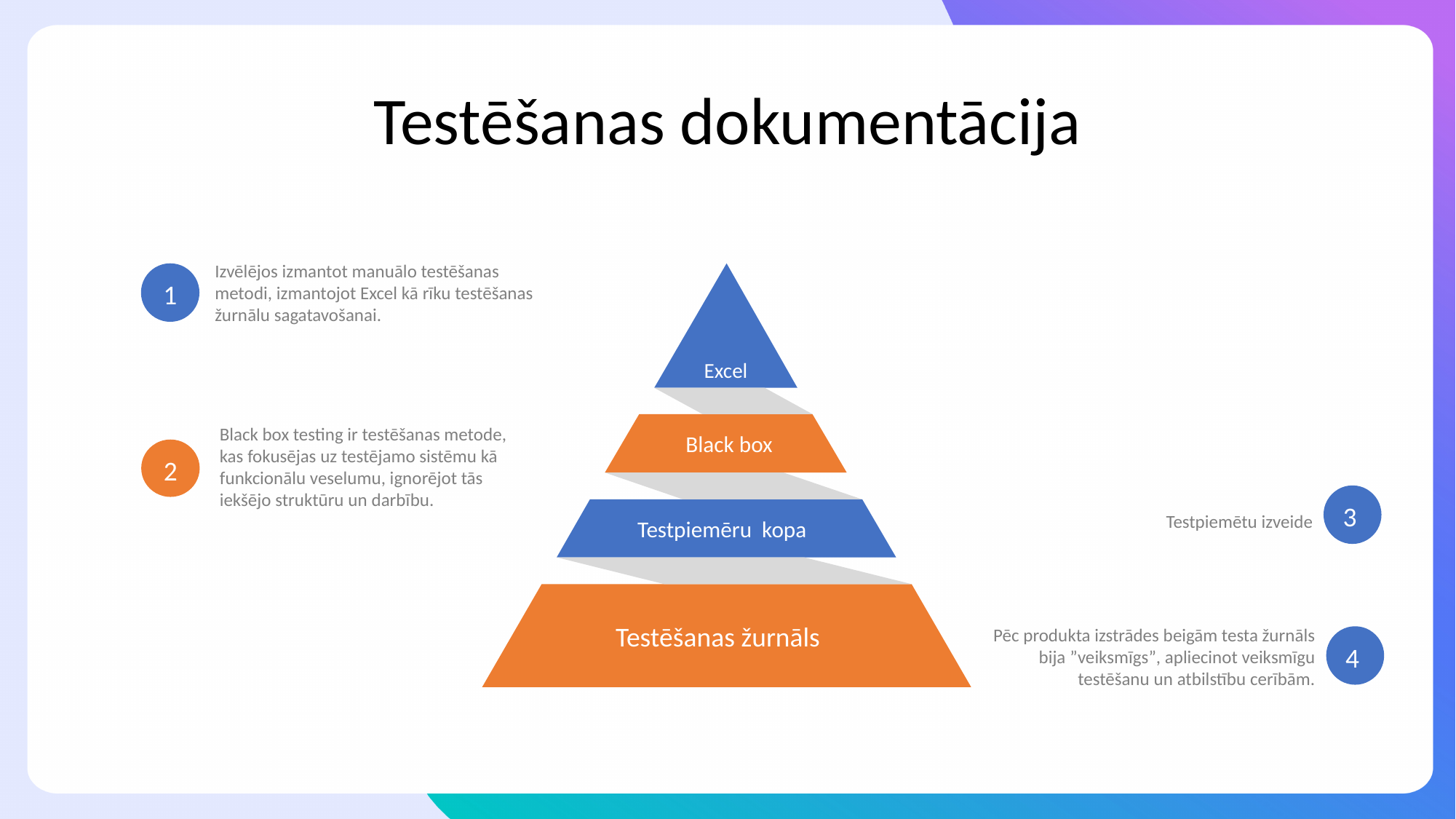

# Testēšanas dokumentācija
Izvēlējos izmantot manuālo testēšanas metodi, izmantojot Excel kā rīku testēšanas žurnālu sagatavošanai.
Excel
1

   Black box
Black box testing ir testēšanas metode, kas fokusējas uz testējamo sistēmu kā funkcionālu veselumu, ignorējot tās iekšējo struktūru un darbību.
2

3
Testpiemētu izveide
   Testpiemēru  kopa

           Testēšanas žurnāls
Pēc produkta izstrādes beigām testa žurnāls bija ”veiksmīgs”, apliecinot veiksmīgu testēšanu un atbilstību cerībām.
4